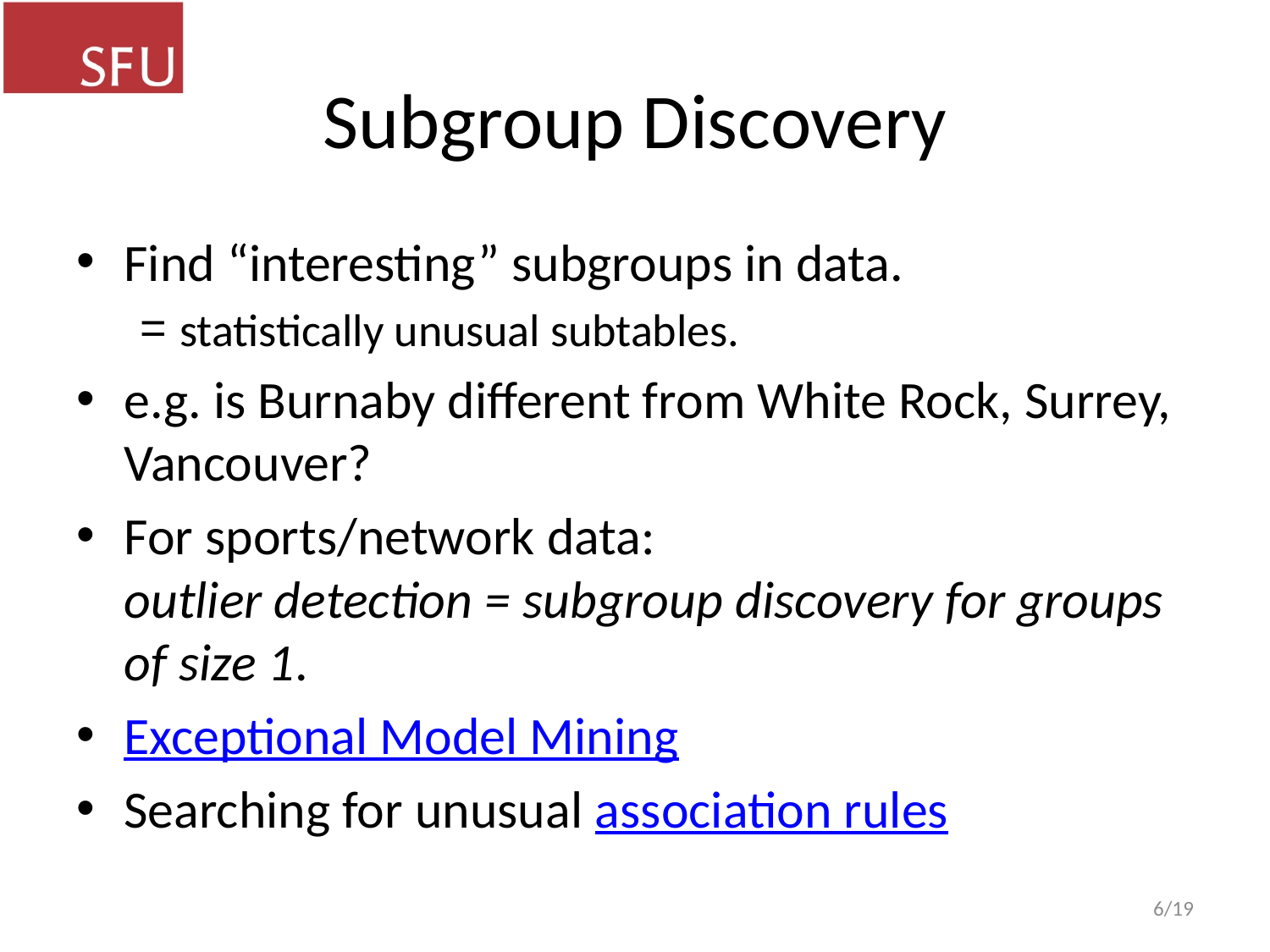

# Subgroup Discovery
Find “interesting” subgroups in data.
statistically unusual subtables.
e.g. is Burnaby different from White Rock, Surrey, Vancouver?
For sports/network data:
outlier detection = subgroup discovery for groups of size 1.
Exceptional Model Mining
Searching for unusual association rules
6/19